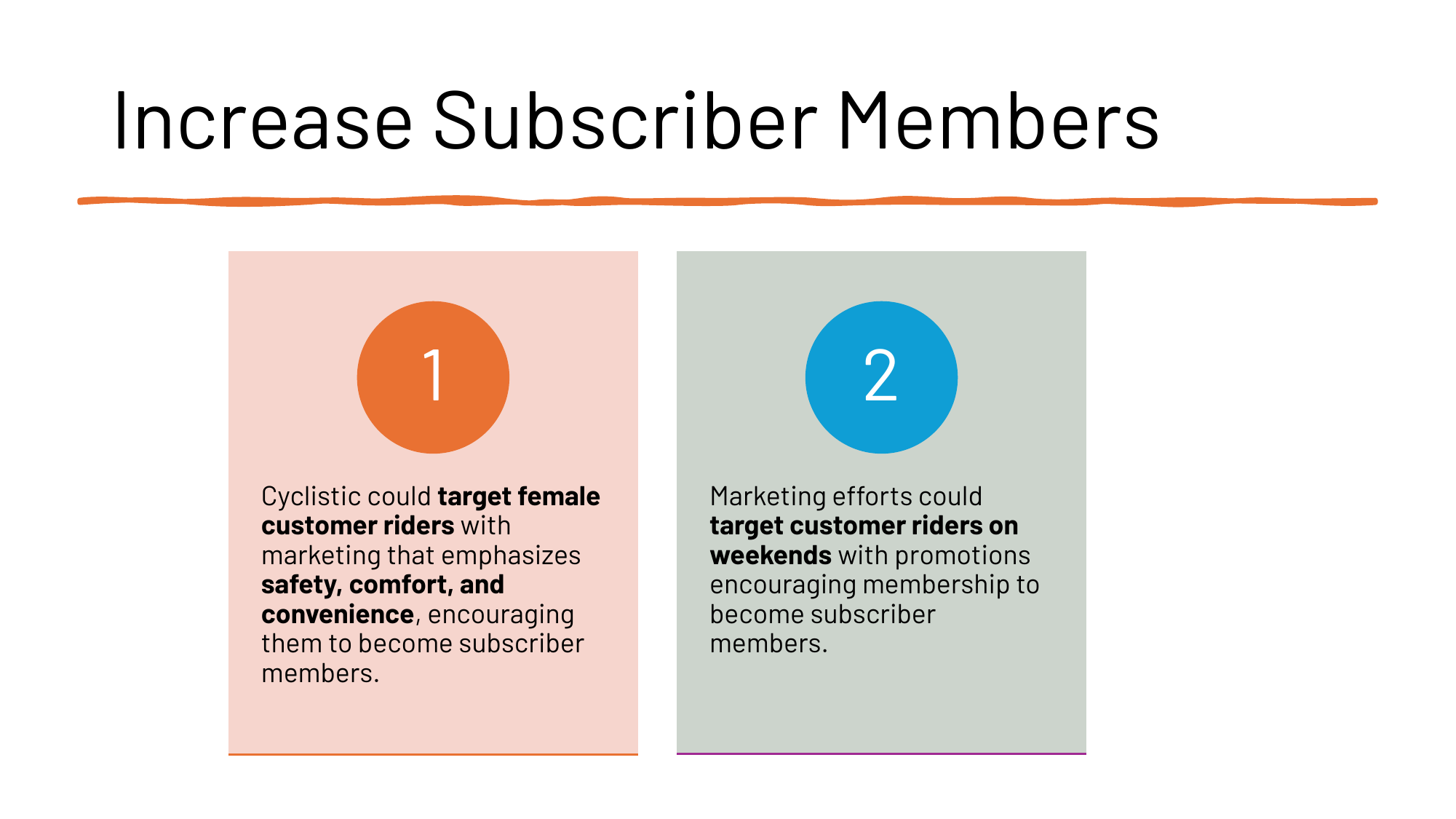

Gender distribution is similar for both groups, but overall usage is male-dominated.

#
Increase Subscriber Members

Cyclistic could target female customer riders with marketing that emphasizes safety, comfort, and convenience, encouraging them to become subscriber members.

Marketing efforts could target customer riders on weekends with promotions encouraging membership to become subscriber members.

1
2